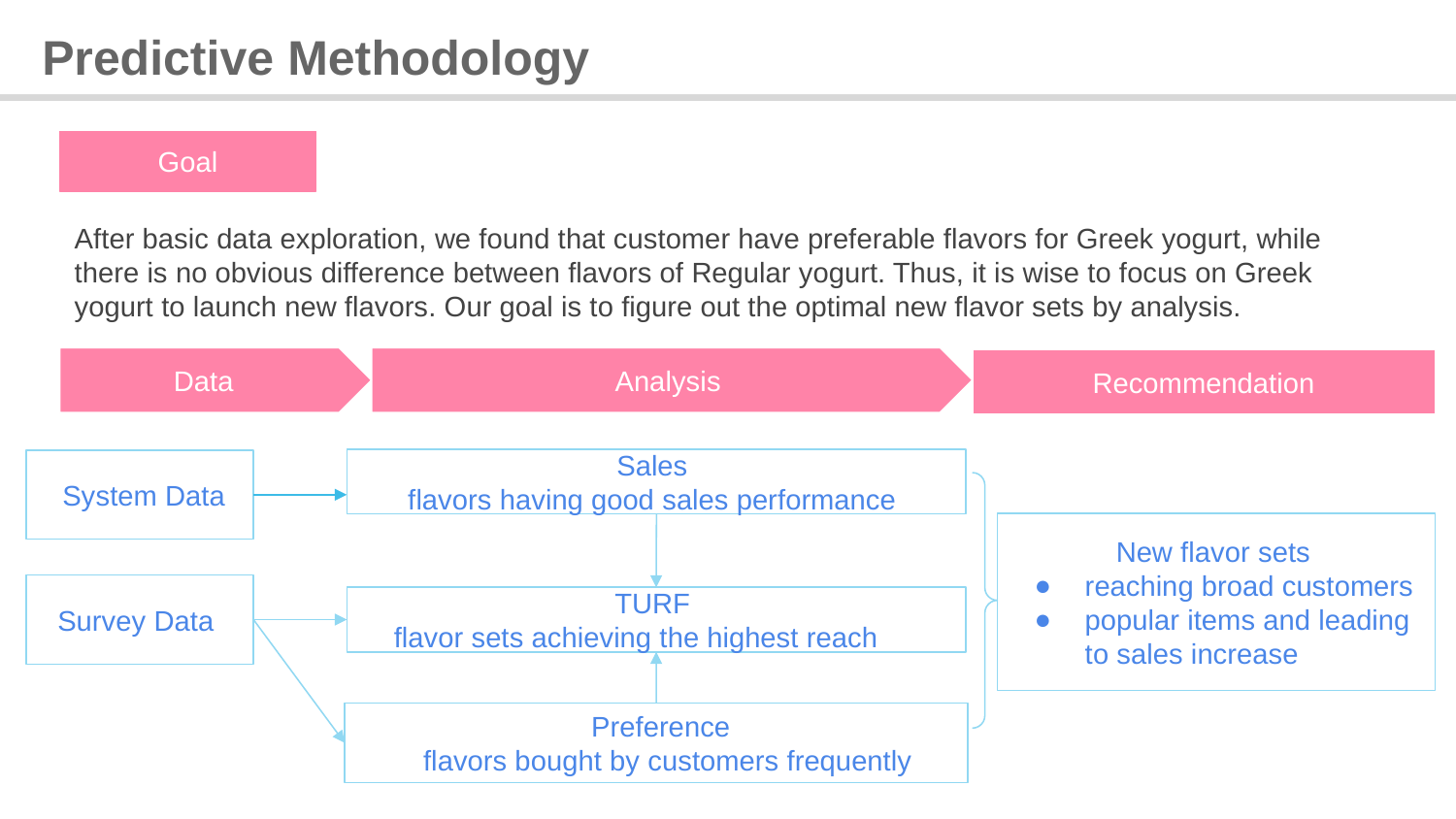

Predictive Methodology

Goal

After basic data exploration, we found that customer have preferable flavors for Greek yogurt, while there is no obvious difference between flavors of Regular yogurt. Thus, it is wise to focus on Greek yogurt to launch new flavors. Our goal is to figure out the optimal new flavor sets by analysis.
Data
 Analysis
Recommendation
Sales
 flavors having good sales performance
  System Data

             New flavor sets
reaching broad customers
popular items and leading to sales increase
 Survey Data
TURF
flavor sets achieving the highest reach
                             Preference
        flavors bought by customers frequently